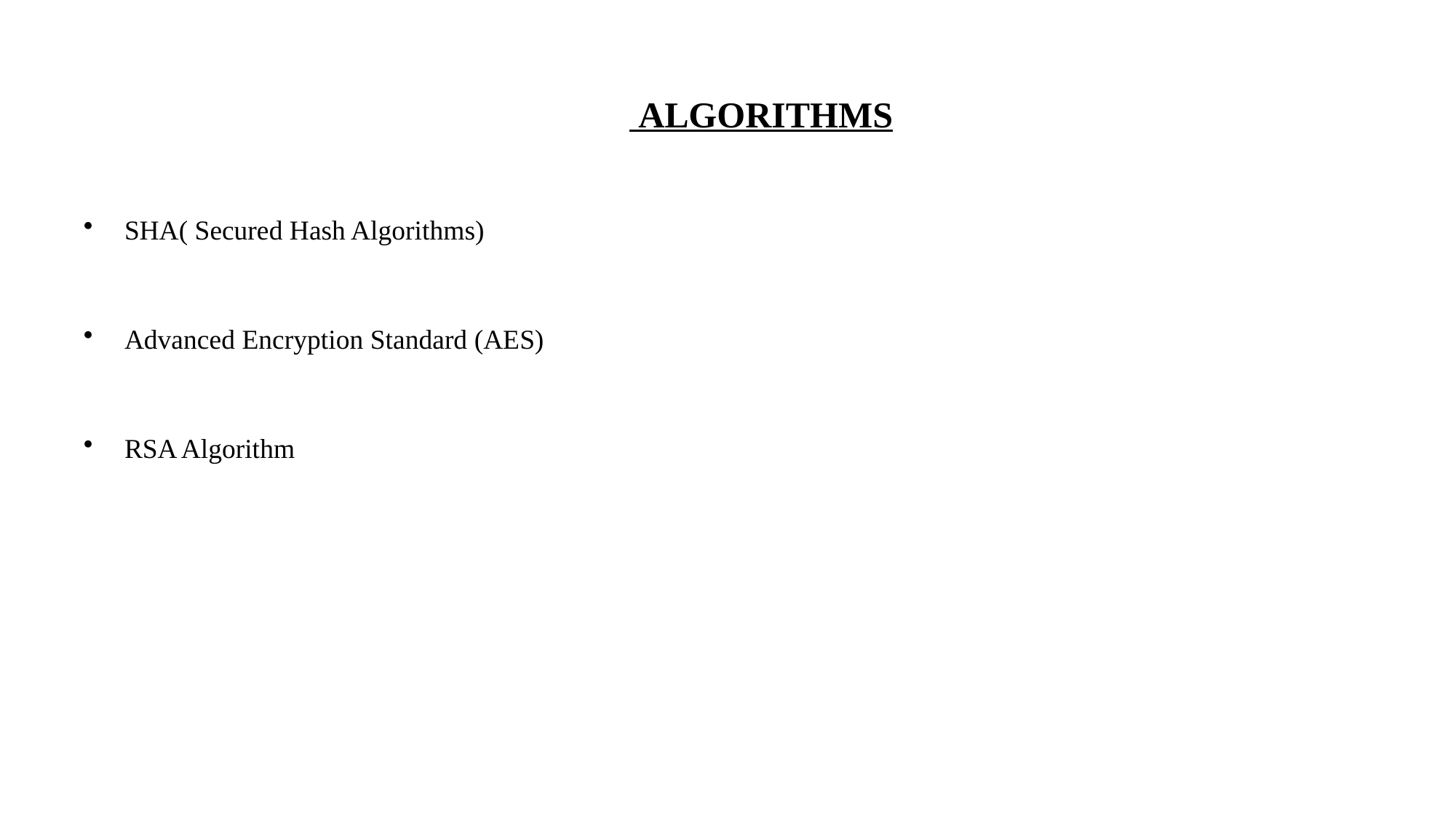

# ALGORITHMS
SHA( Secured Hash Algorithms)

Advanced Encryption Standard (AES)

RSA Algorithm